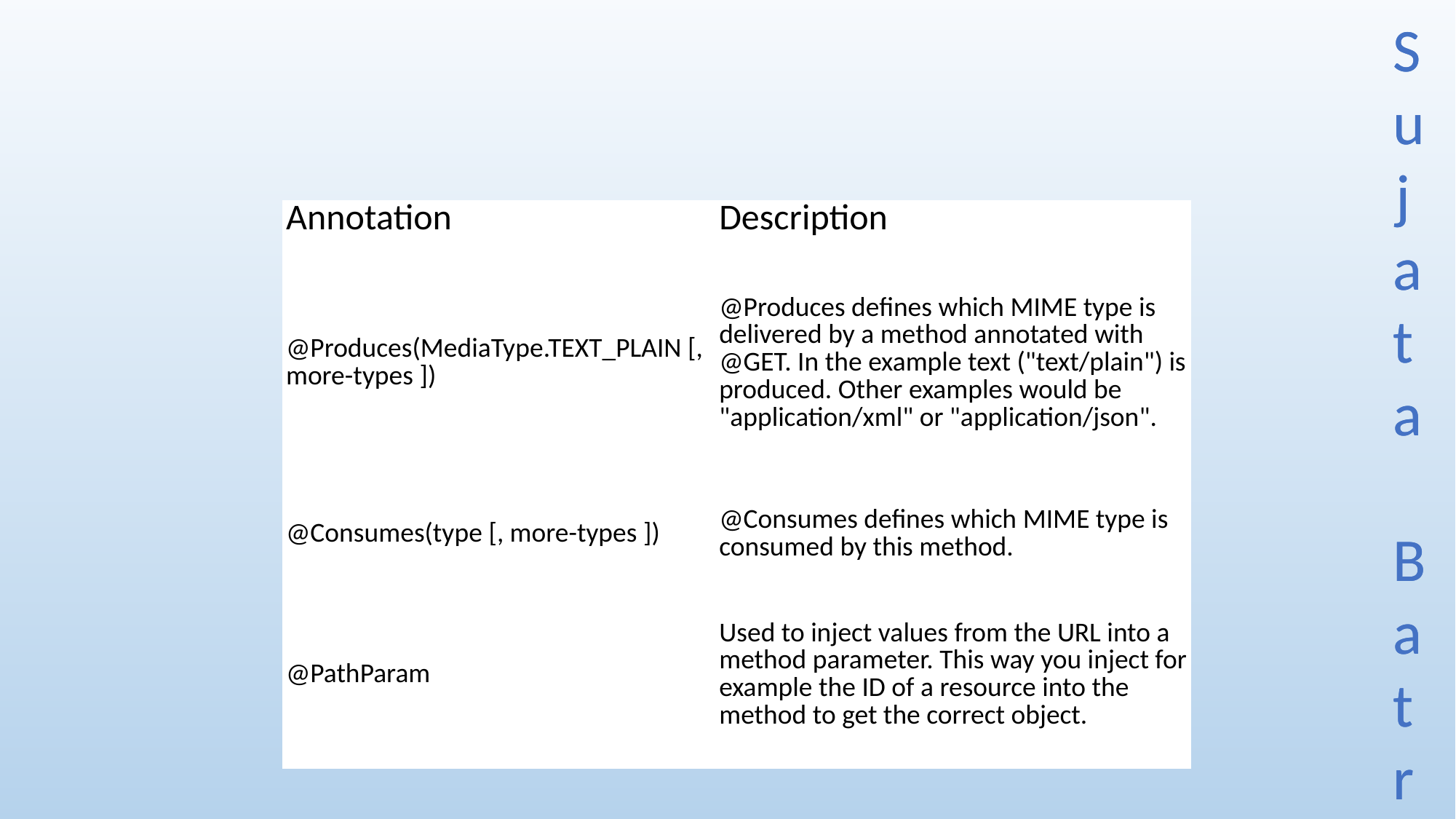

#
| Annotation | Description |
| --- | --- |
| @Produces(MediaType.TEXT\_PLAIN [, more-types ]) | @Produces defines which MIME type is delivered by a method annotated with @GET. In the example text ("text/plain") is produced. Other examples would be "application/xml" or "application/json". |
| @Consumes(type [, more-types ]) | @Consumes defines which MIME type is consumed by this method. |
| @PathParam | Used to inject values from the URL into a method parameter. This way you inject for example the ID of a resource into the method to get the correct object. |